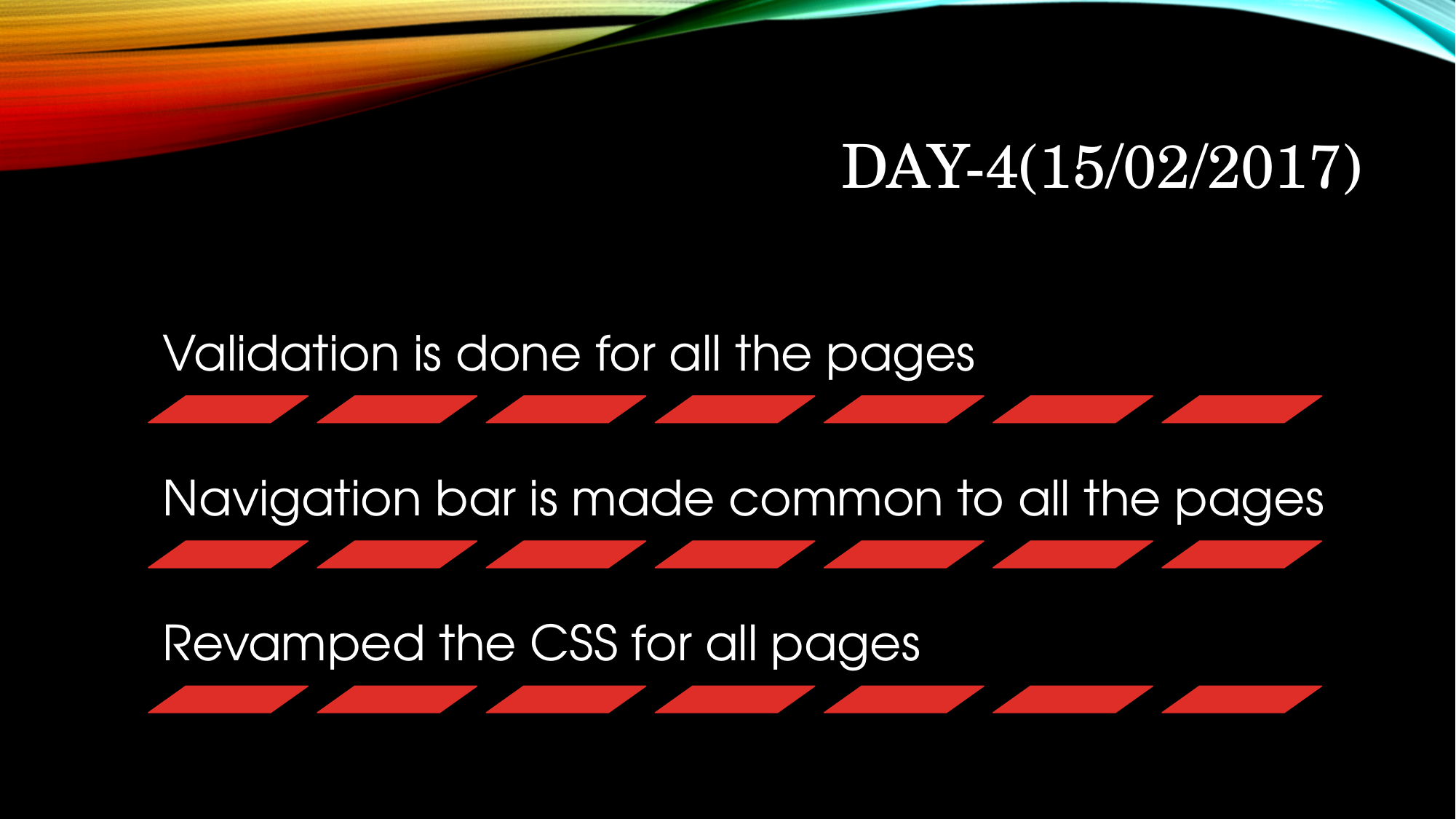

# DAY-4(15/02/2017)
Validation is done for all the pages
Navigation bar is made common to all the pages
Revamped the CSS for all pages